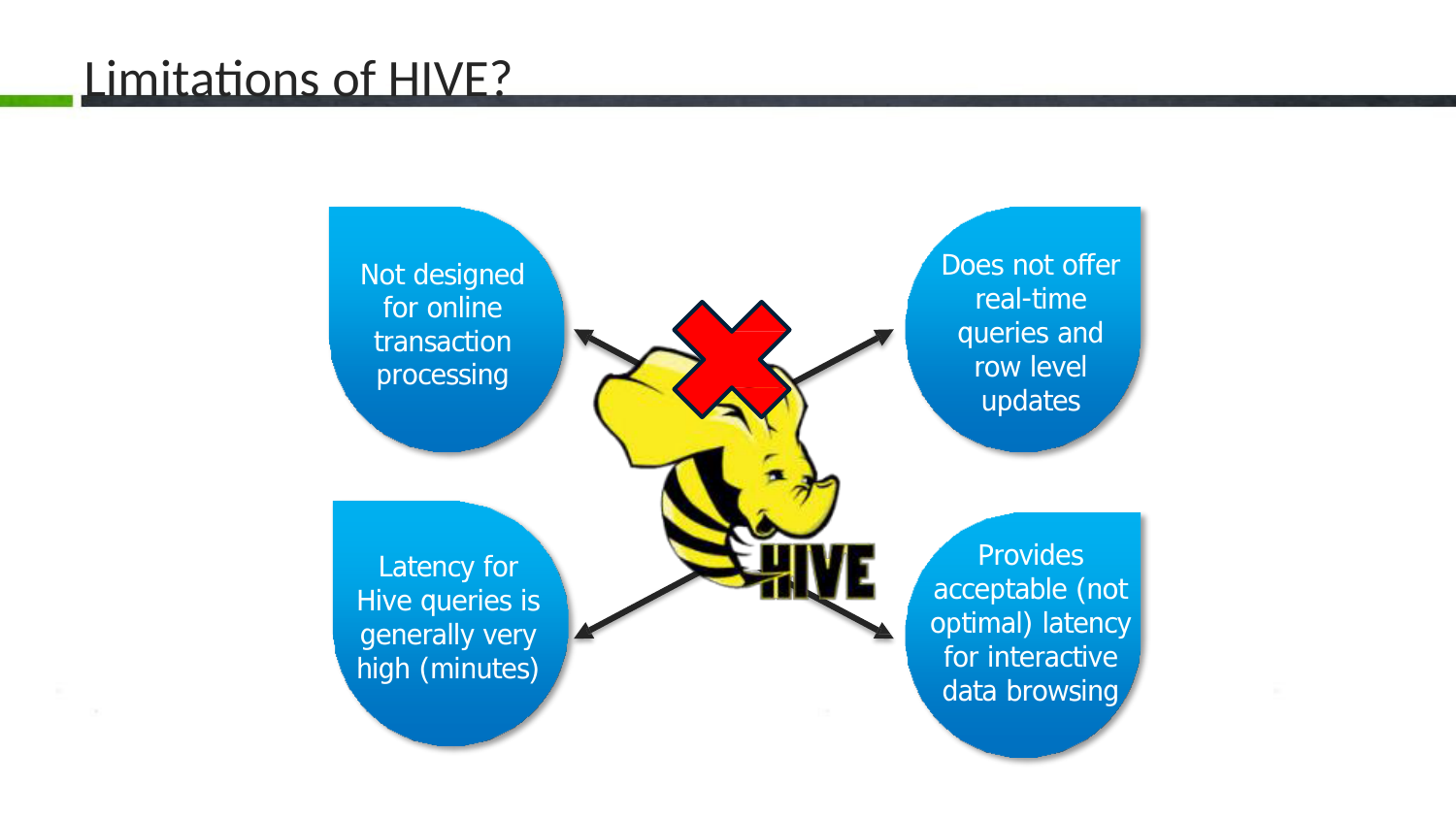

# Limitations of HIVE?

Does not offer real-time queries and row level updates
Not designed for online transaction processing

Provides acceptable (not optimal) latency for interactive data browsing
Latency for Hive queries is generally very high (minutes)